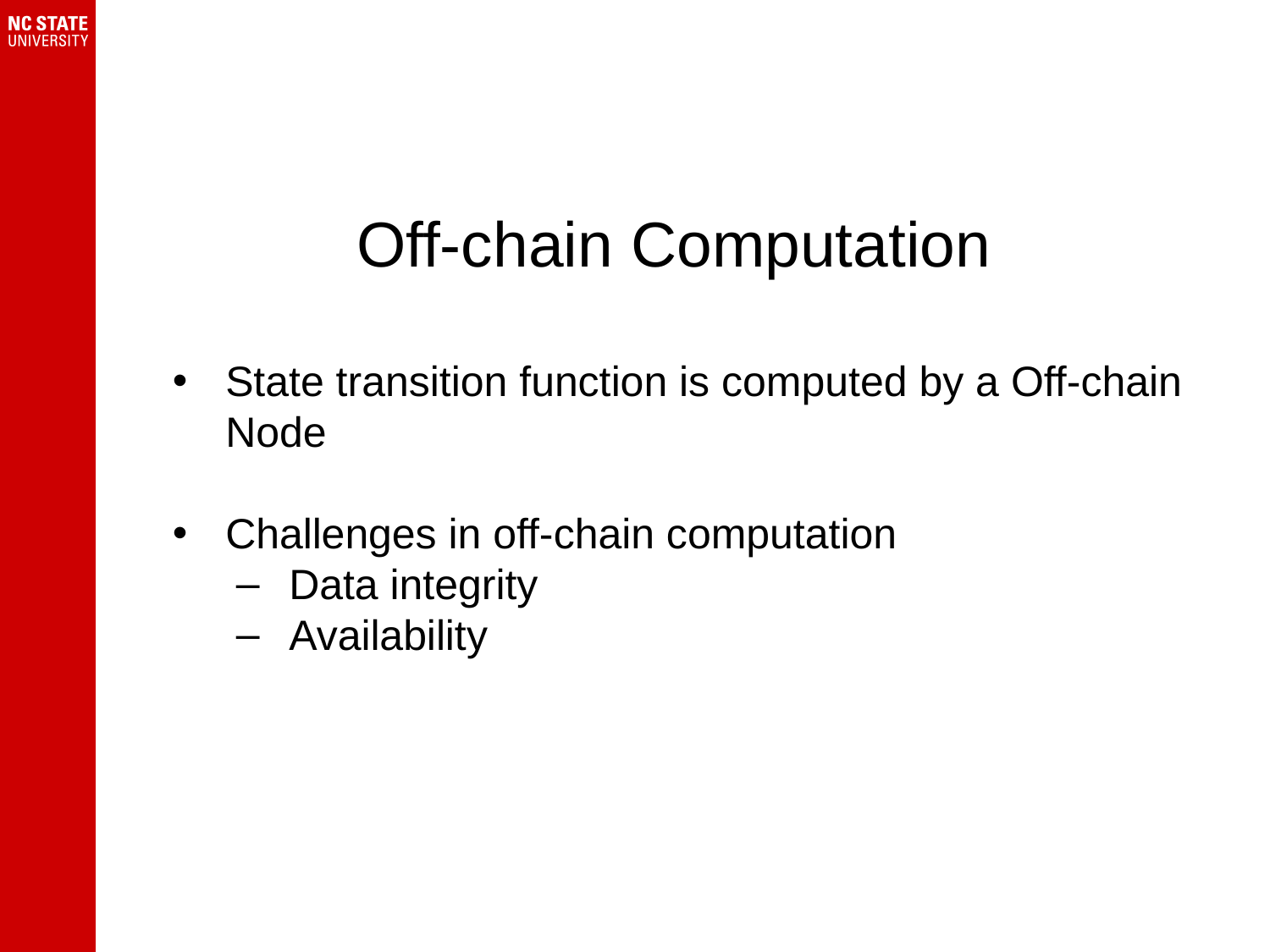

# Off-chain Computation
State transition function is computed by a Off-chain Node

Challenges in off-chain computation
Data integrity
Availability